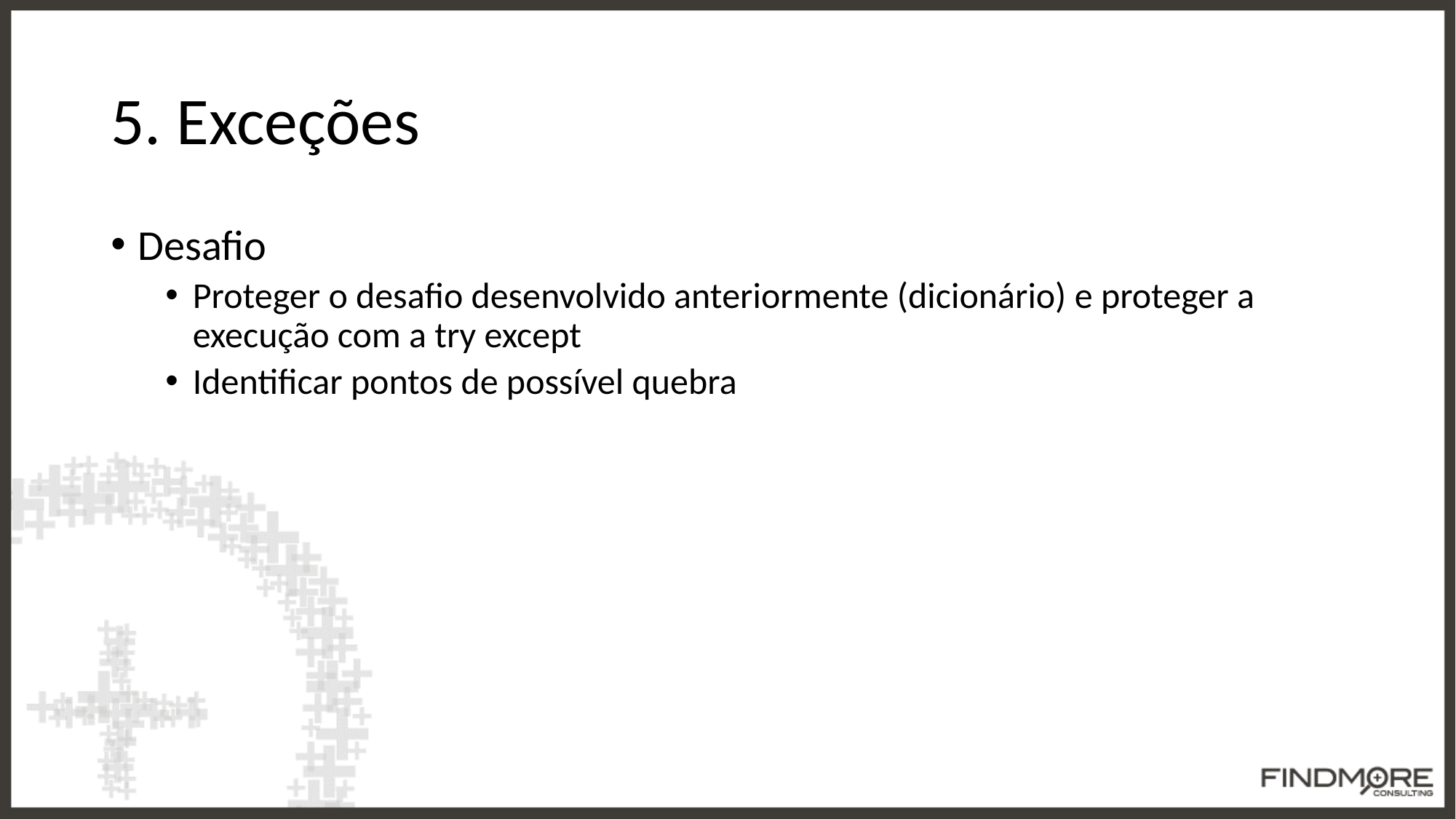

# 5. Exceções
Desafio
Proteger o desafio desenvolvido anteriormente (dicionário) e proteger a execução com a try except
Identificar pontos de possível quebra